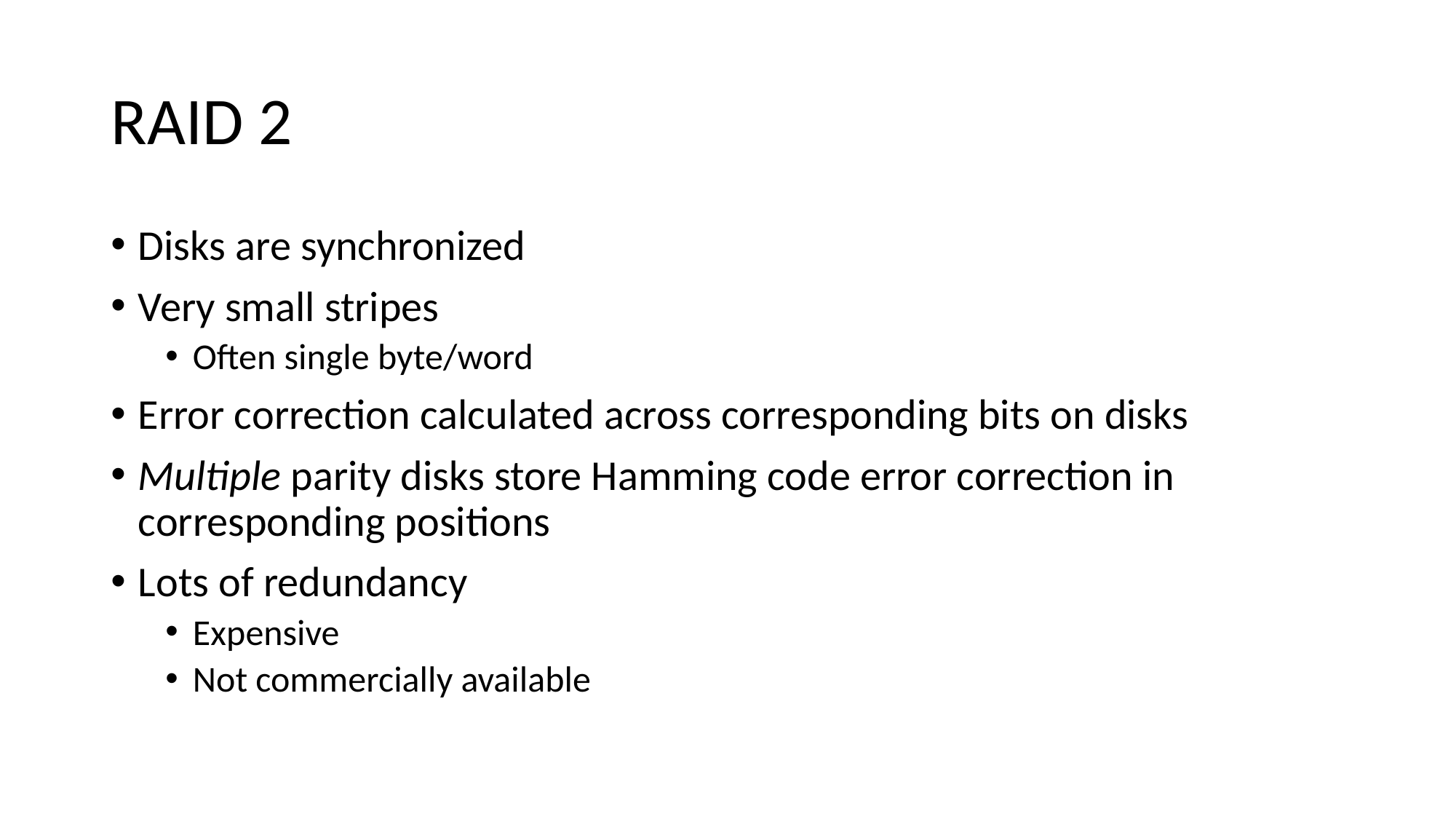

# RAID 2
Disks are synchronized
Very small stripes
Often single byte/word
Error correction calculated across corresponding bits on disks
Multiple parity disks store Hamming code error correction in corresponding positions
Lots of redundancy
Expensive
Not commercially available